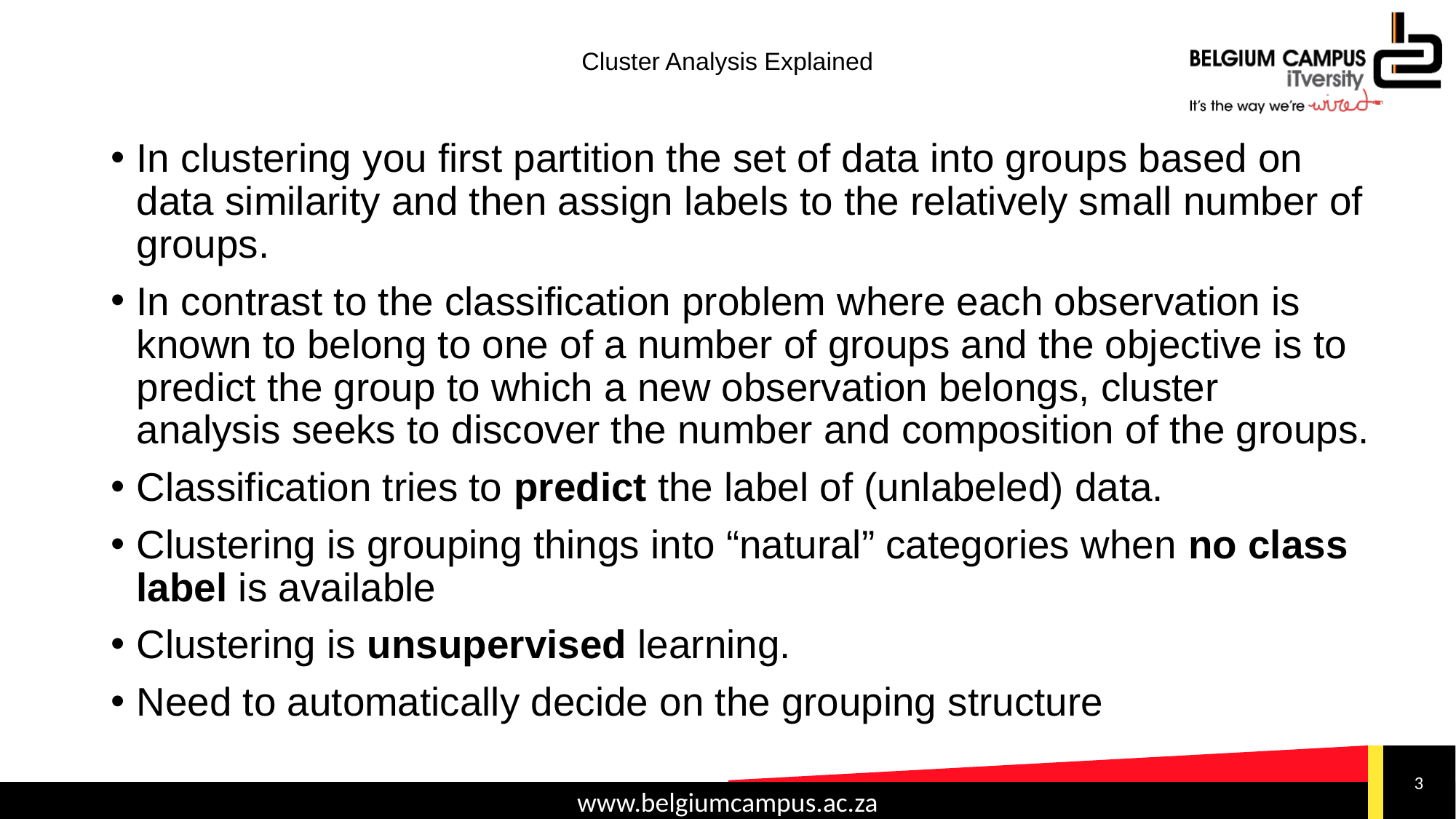

# Cluster Analysis Explained
In clustering you first partition the set of data into groups based on data similarity and then assign labels to the relatively small number of groups.
In contrast to the classification problem where each observation is known to belong to one of a number of groups and the objective is to predict the group to which a new observation belongs, cluster analysis seeks to discover the number and composition of the groups.
Classification tries to predict the label of (unlabeled) data.
Clustering is grouping things into “natural” categories when no class label is available
Clustering is unsupervised learning.
Need to automatically decide on the grouping structure